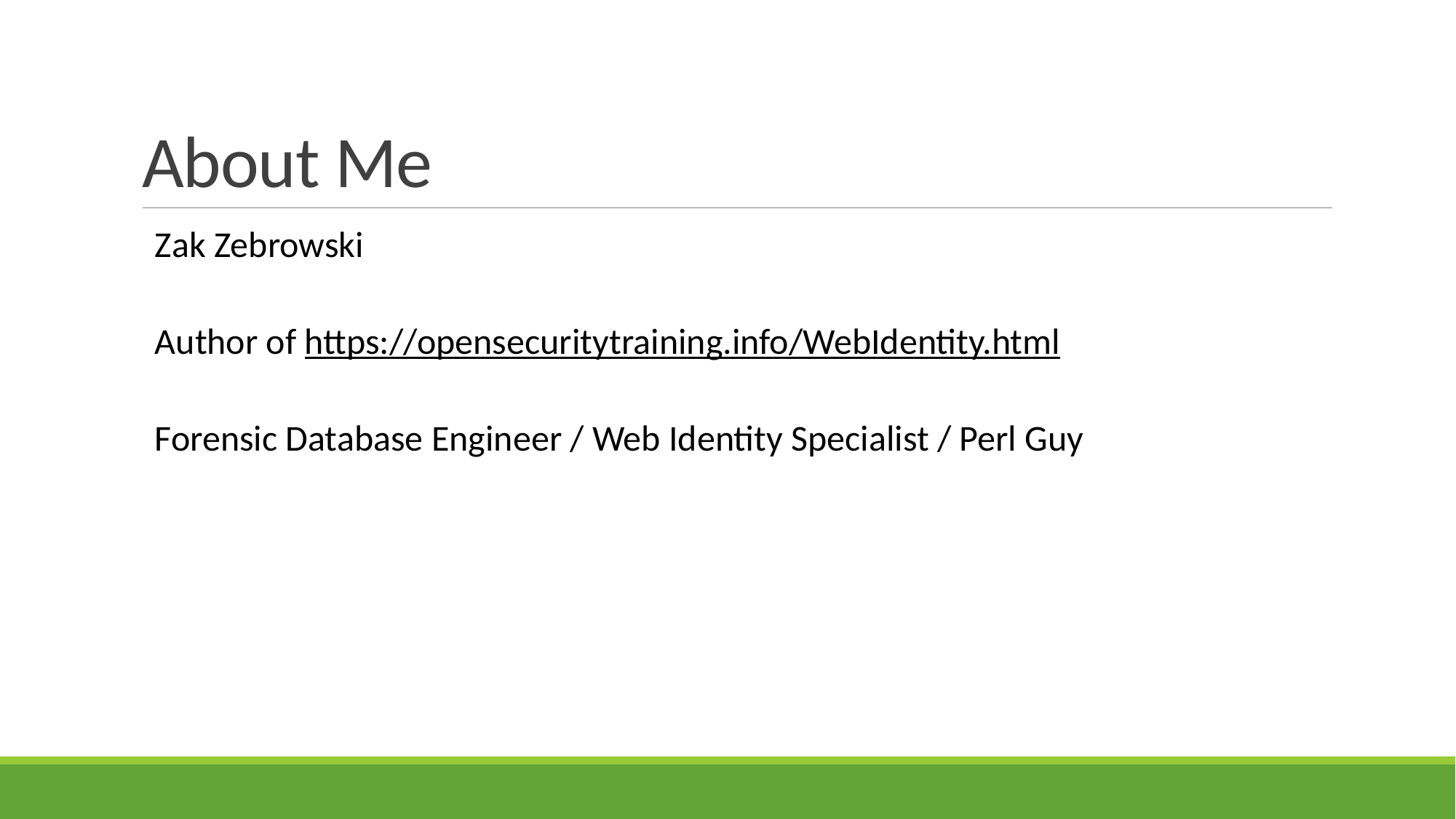

# About Me
Zak Zebrowski

Author of https://opensecuritytraining.info/WebIdentity.html

Forensic Database Engineer / Web Identity Specialist / Perl Guy